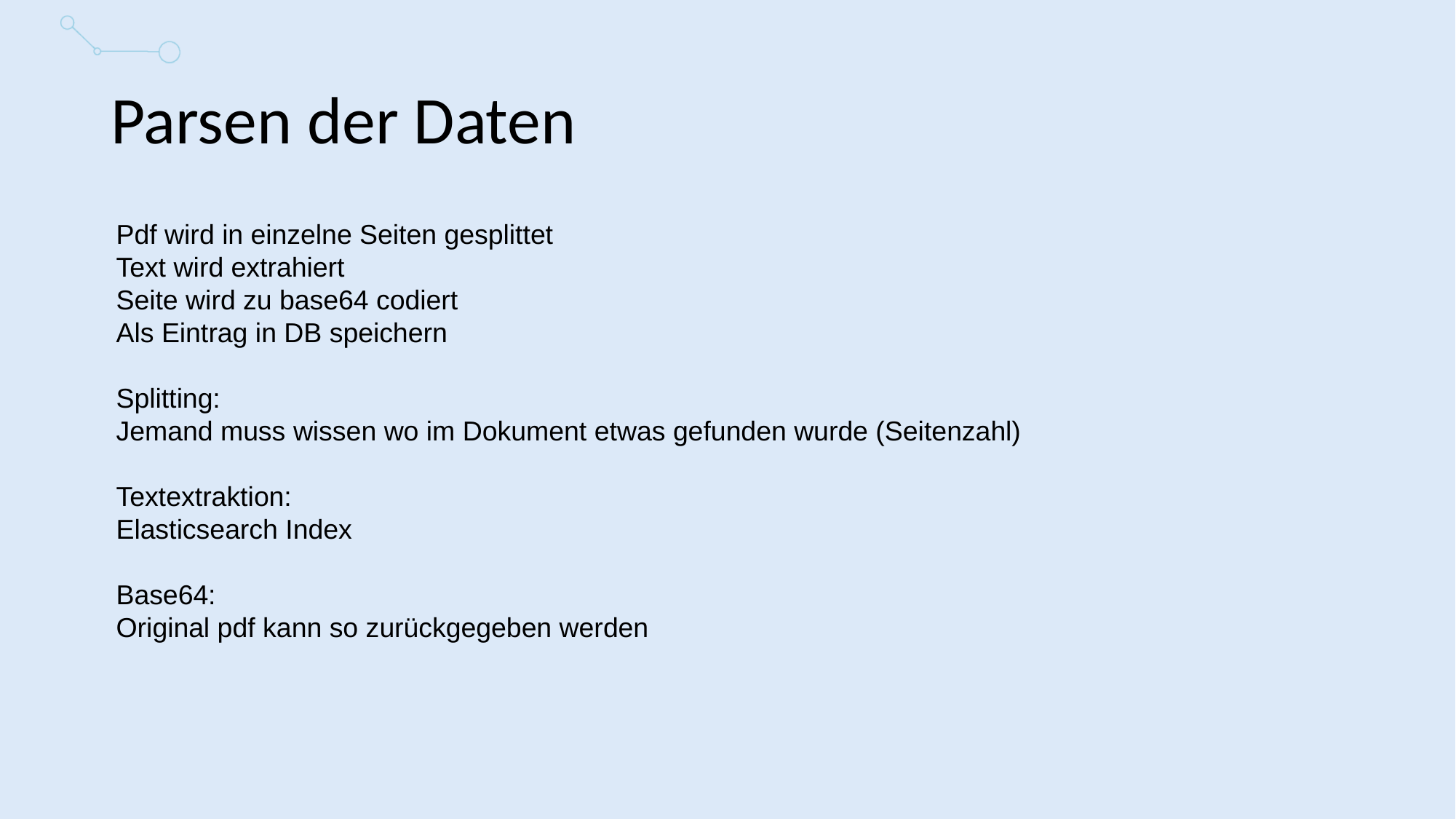

Parsen der Daten
Pdf wird in einzelne Seiten gesplittet
Text wird extrahiert
Seite wird zu base64 codiert
Als Eintrag in DB speichern

Splitting:
Jemand muss wissen wo im Dokument etwas gefunden wurde (Seitenzahl)

Textextraktion:
Elasticsearch Index

Base64:
Original pdf kann so zurückgegeben werden